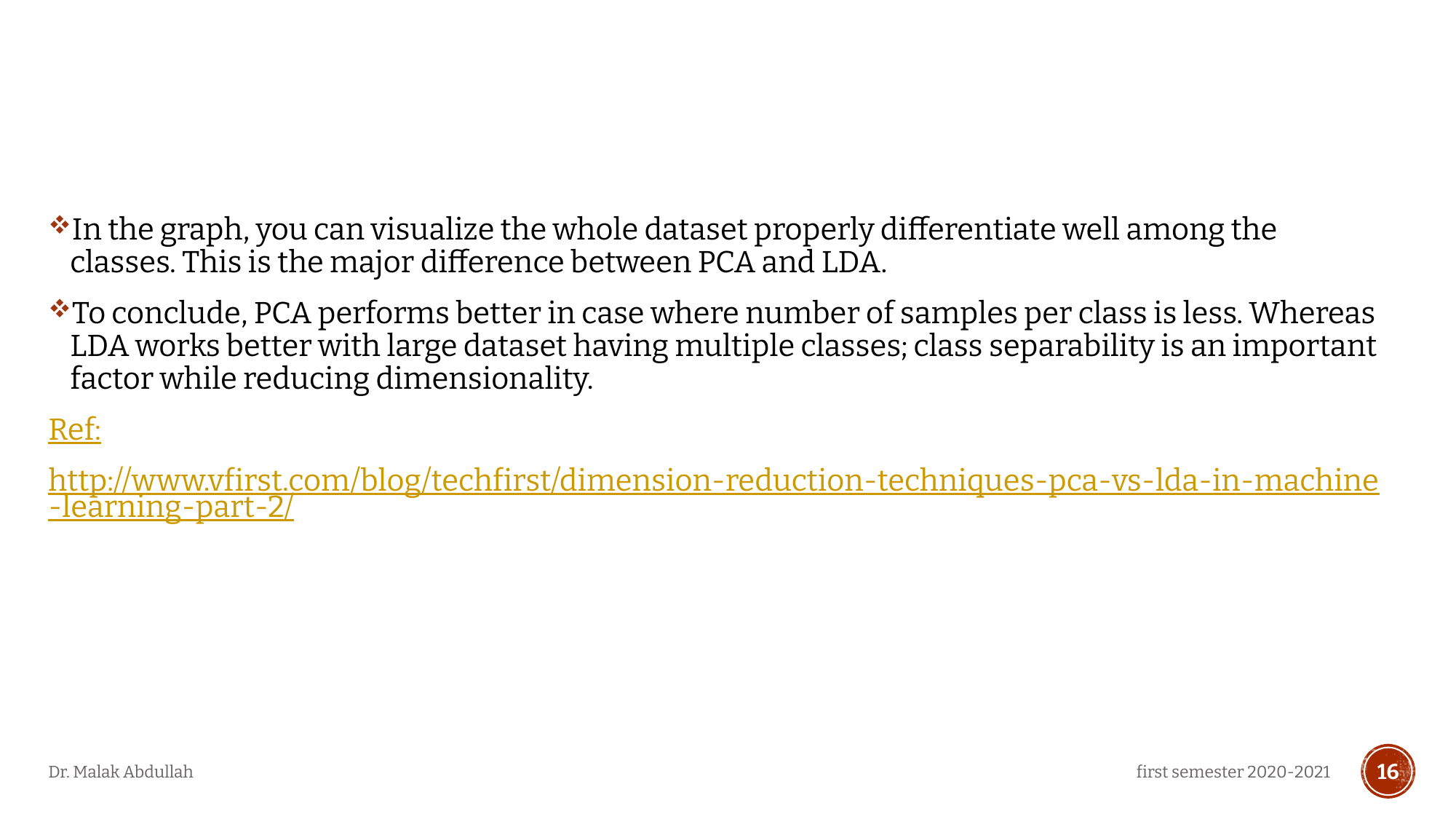

#
In the graph, you can visualize the whole dataset properly differentiate well among the classes. This is the major difference between PCA and LDA.
To conclude, PCA performs better in case where number of samples per class is less. Whereas LDA works better with large dataset having multiple classes; class separability is an important factor while reducing dimensionality.
Ref:
http://www.vfirst.com/blog/techfirst/dimension-reduction-techniques-pca-vs-lda-in-machine-learning-part-2/

Dr. Malak Abdullah
first semester 2020-2021
16